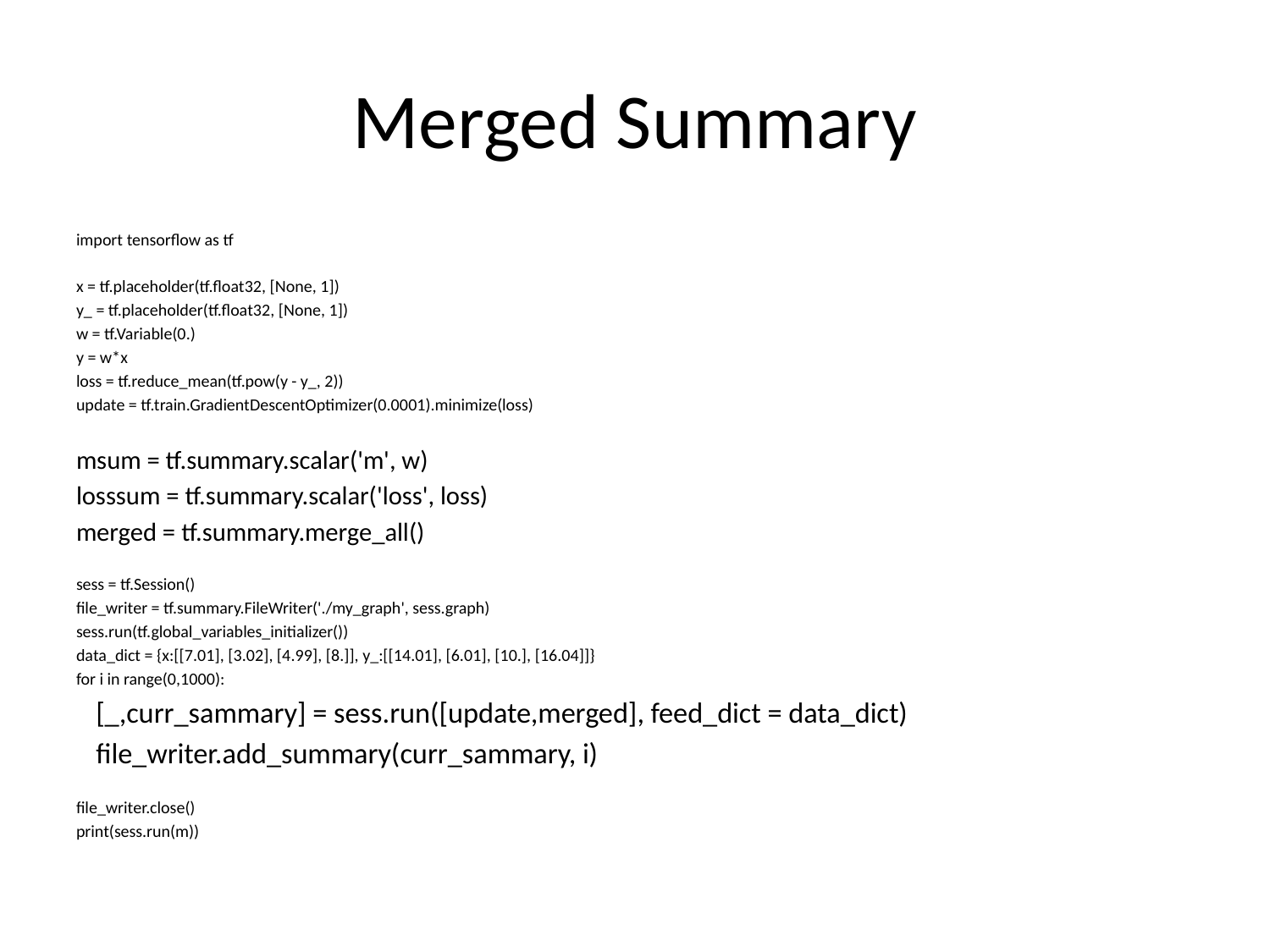

# Merged Summary
import tensorflow as tf

x = tf.placeholder(tf.float32, [None, 1])
y_ = tf.placeholder(tf.float32, [None, 1])
w = tf.Variable(0.)
y = w*x
loss = tf.reduce_mean(tf.pow(y - y_, 2))
update = tf.train.GradientDescentOptimizer(0.0001).minimize(loss)

msum = tf.summary.scalar('m', w)
losssum = tf.summary.scalar('loss', loss)
merged = tf.summary.merge_all()

sess = tf.Session()
file_writer = tf.summary.FileWriter('./my_graph', sess.graph)
sess.run(tf.global_variables_initializer())
data_dict = {x:[[7.01], [3.02], [4.99], [8.]], y_:[[14.01], [6.01], [10.], [16.04]]}
for i in range(0,1000):
   [_,curr_sammary] = sess.run([update,merged], feed_dict = data_dict)
   file_writer.add_summary(curr_sammary, i)

file_writer.close()
print(sess.run(m))